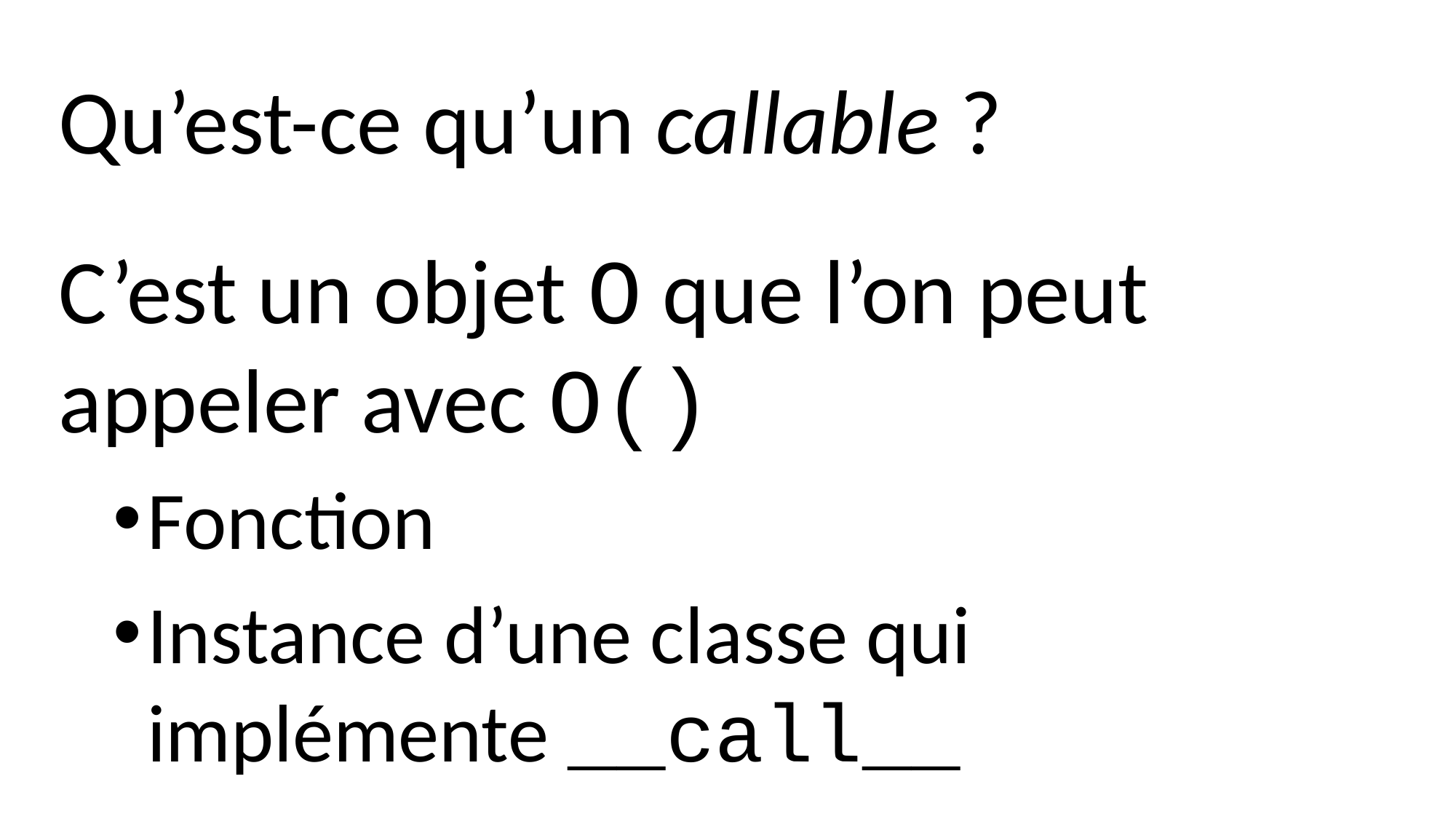

Qu’est-ce qu’un callable ?

C’est un objet O que l’on peut appeler avec O()
Fonction
Instance d’une classe qui
implémente __call__